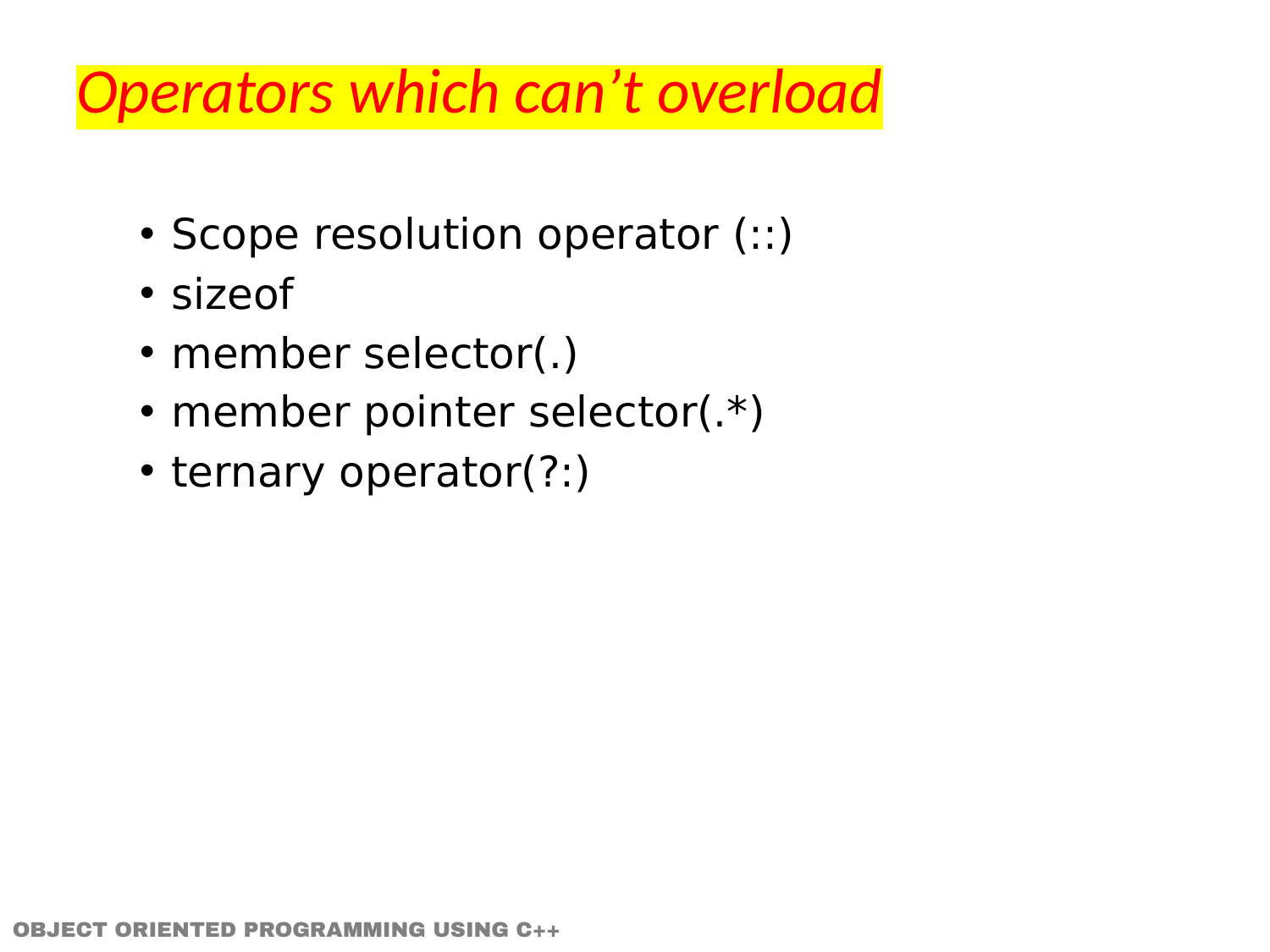

# Operators which can’t overload
Scope resolution operator (::)
sizeof
member selector(.)
member pointer selector(.*)
ternary operator(?:)